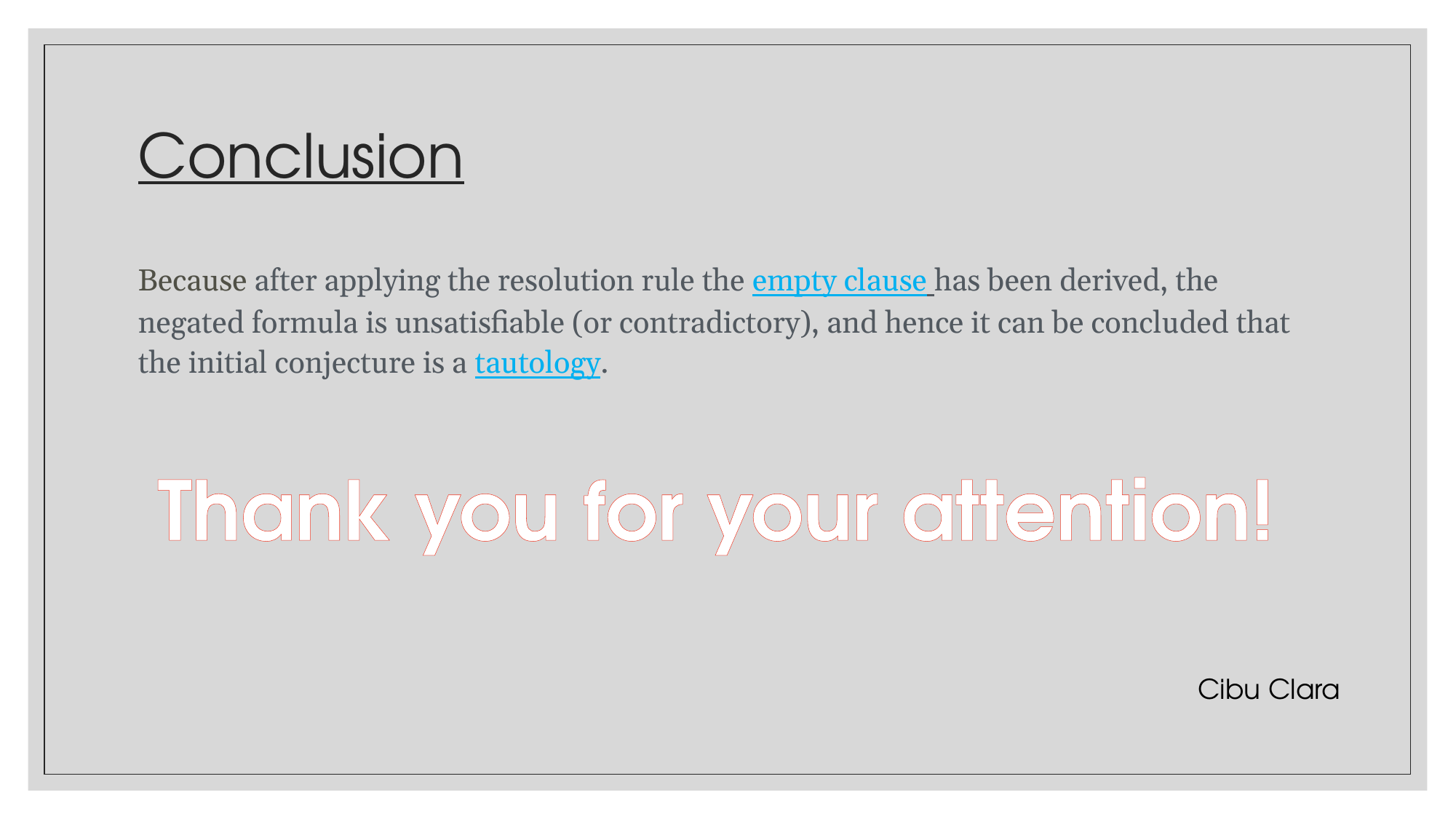

# Conclusion
Because after applying the resolution rule the empty clause has been derived, the negated formula is unsatisfiable (or contradictory), and hence it can be concluded that the initial conjecture is a tautology.
Thank you for your attention!
 Cibu Clara